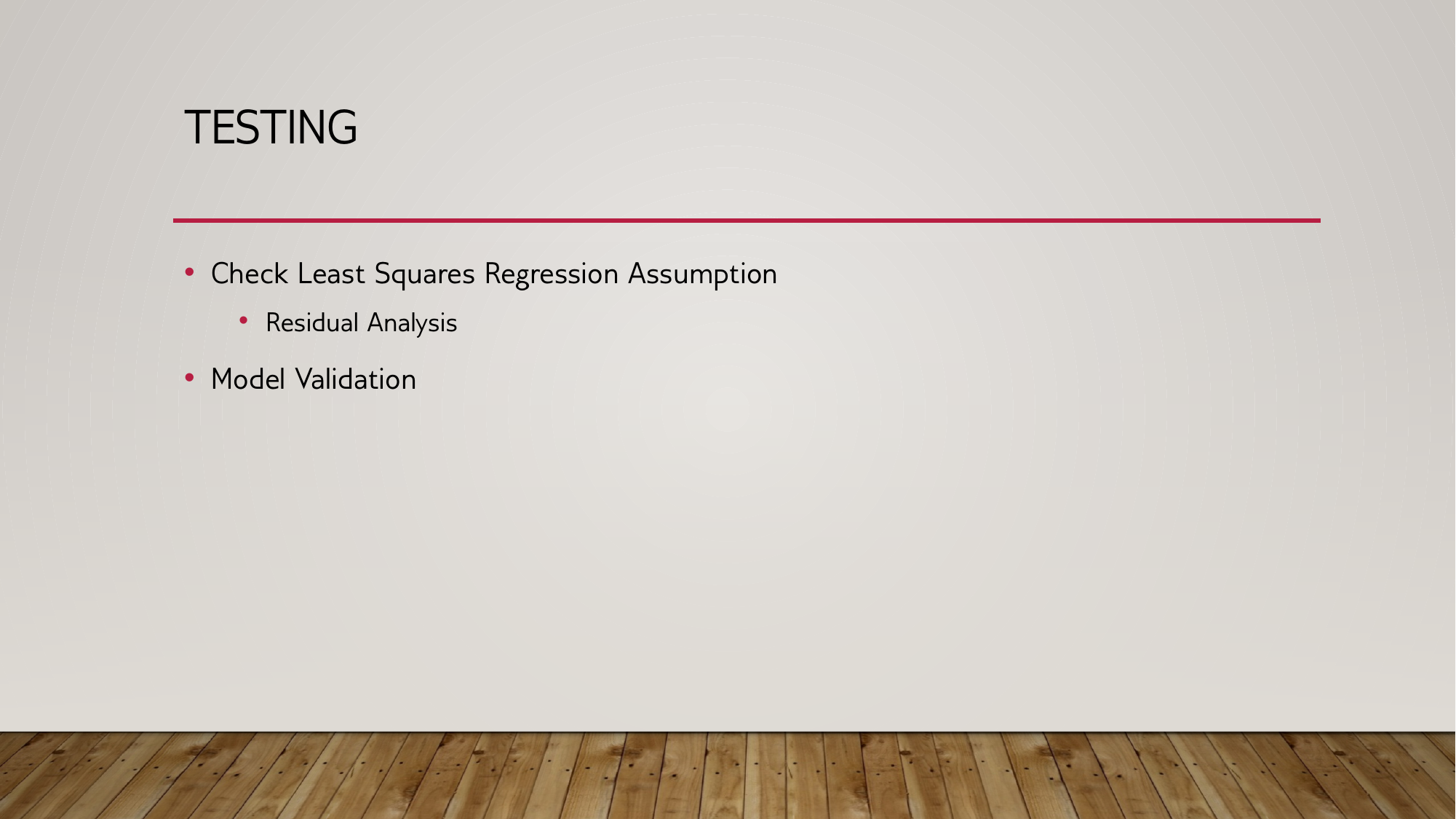

# testing
Check Least Squares Regression Assumption
Residual Analysis
Model Validation